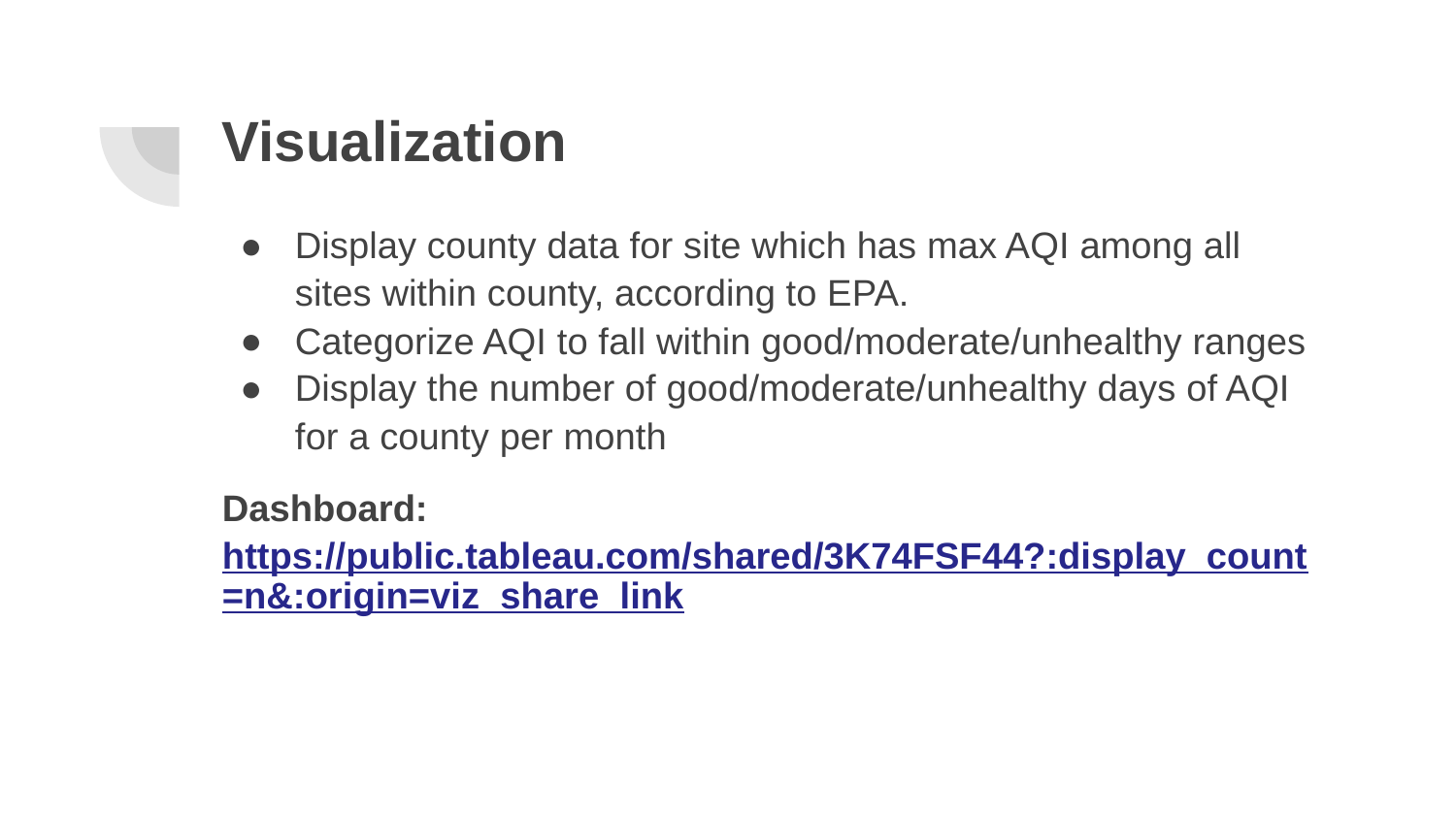

# Visualization
Display county data for site which has max AQI among all sites within county, according to EPA.
Categorize AQI to fall within good/moderate/unhealthy ranges
Display the number of good/moderate/unhealthy days of AQI for a county per month
Dashboard: https://public.tableau.com/shared/3K74FSF44?:display_count=n&:origin=viz_share_link